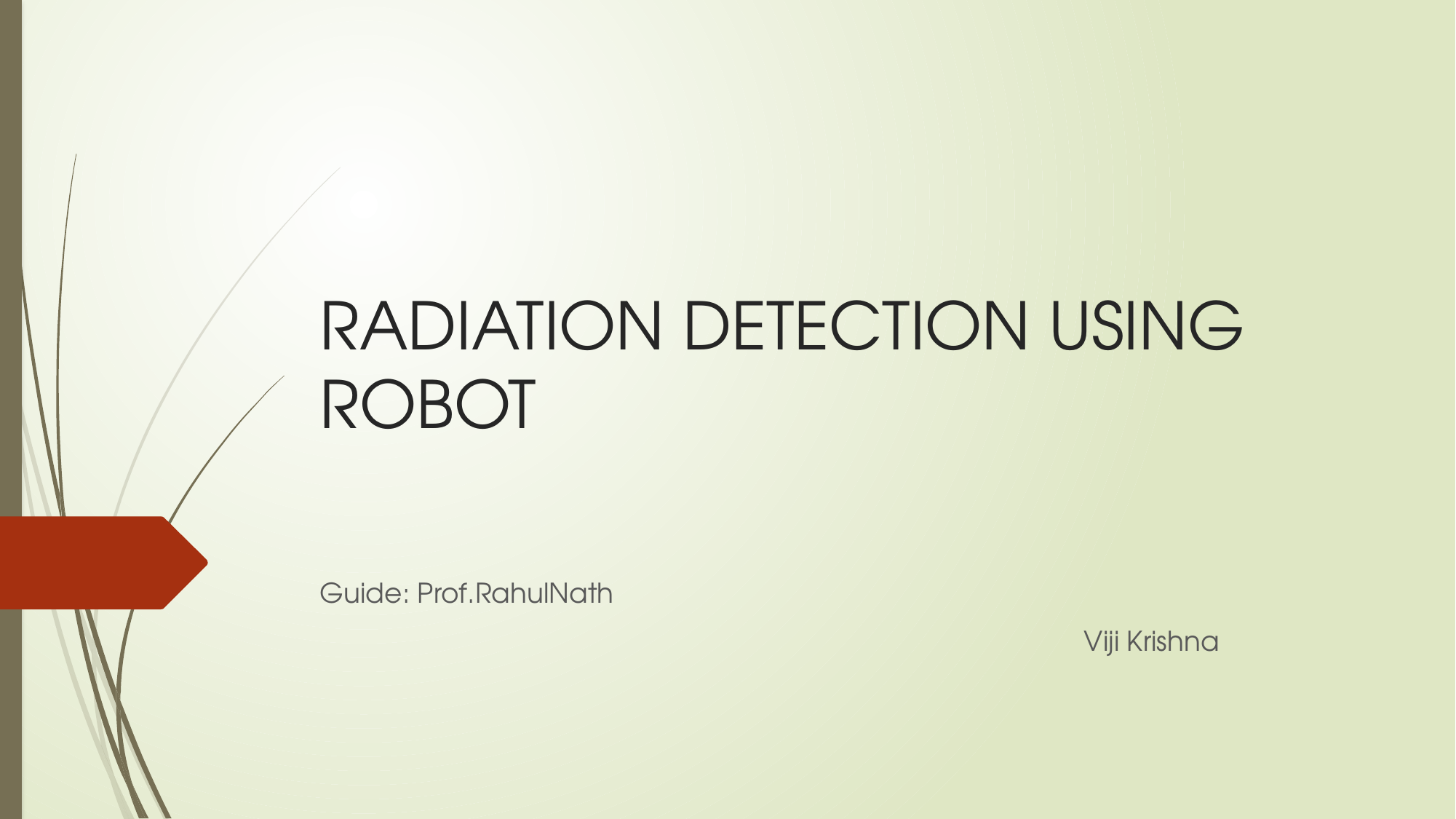

# RADIATION DETECTION USING ROBOT
Guide: Prof.RahulNath
                                                                                                    Viji Krishna